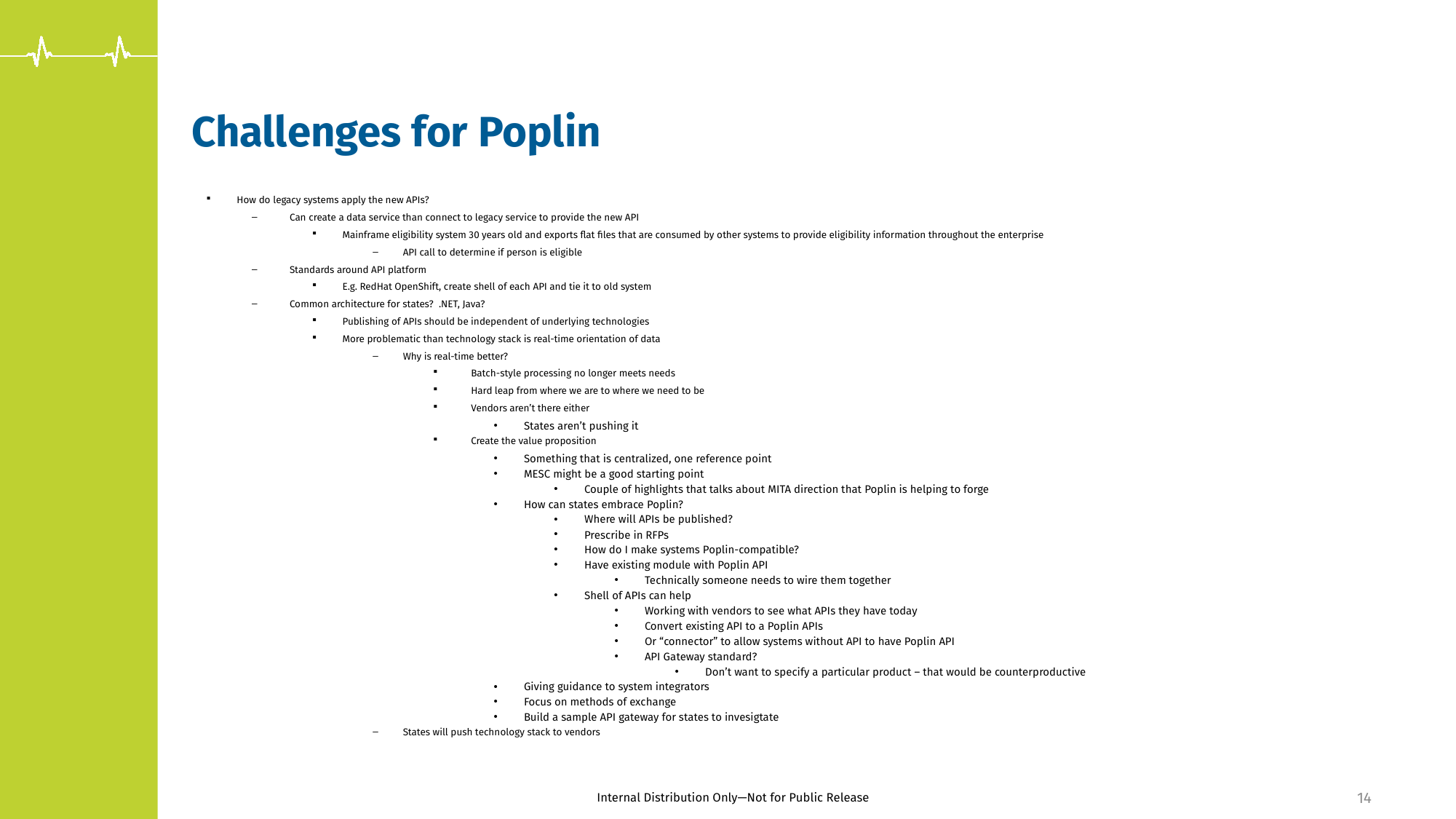

# Challenges for Poplin
How do legacy systems apply the new APIs?
Can create a data service than connect to legacy service to provide the new API
Mainframe eligibility system 30 years old and exports flat files that are consumed by other systems to provide eligibility information throughout the enterprise
API call to determine if person is eligible
Standards around API platform
E.g. RedHat OpenShift, create shell of each API and tie it to old system
Common architecture for states?  .NET, Java?
Publishing of APIs should be independent of underlying technologies
More problematic than technology stack is real-time orientation of data
Why is real-time better?
Batch-style processing no longer meets needs
Hard leap from where we are to where we need to be
Vendors aren’t there either
States aren’t pushing it
Create the value proposition
Something that is centralized, one reference point
MESC might be a good starting point
Couple of highlights that talks about MITA direction that Poplin is helping to forge
How can states embrace Poplin?
Where will APIs be published?
Prescribe in RFPs
How do I make systems Poplin-compatible?
Have existing module with Poplin API
Technically someone needs to wire them together
Shell of APIs can help
Working with vendors to see what APIs they have today
Convert existing API to a Poplin APIs
Or “connector” to allow systems without API to have Poplin API
API Gateway standard?
Don’t want to specify a particular product – that would be counterproductive
Giving guidance to system integrators
Focus on methods of exchange
Build a sample API gateway for states to invesigtate
States will push technology stack to vendors

14